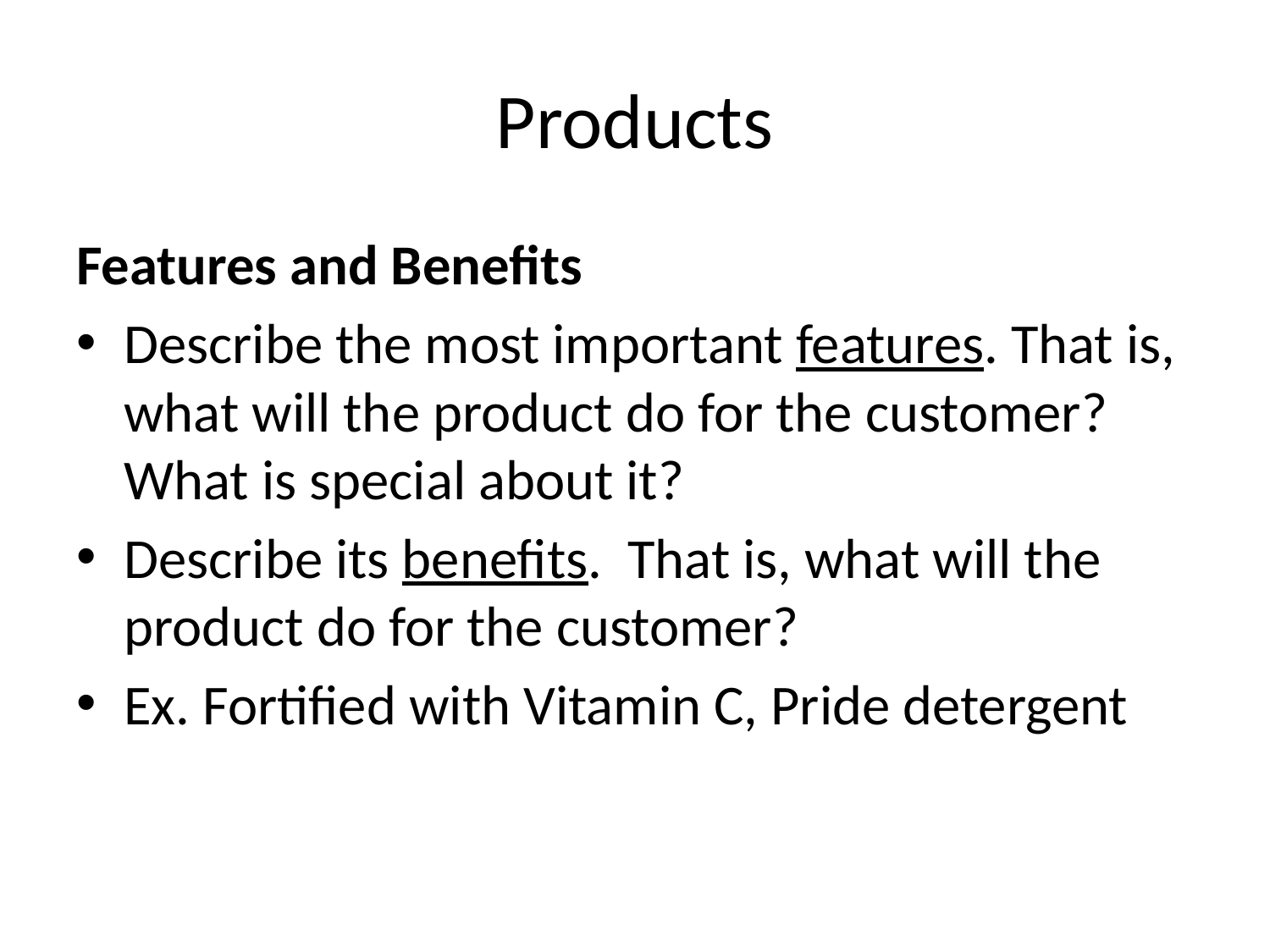

# Products
Features and Benefits
Describe the most important features. That is, what will the product do for the customer?  What is special about it?
Describe its benefits.  That is, what will the product do for the customer?
Ex. Fortified with Vitamin C, Pride detergent